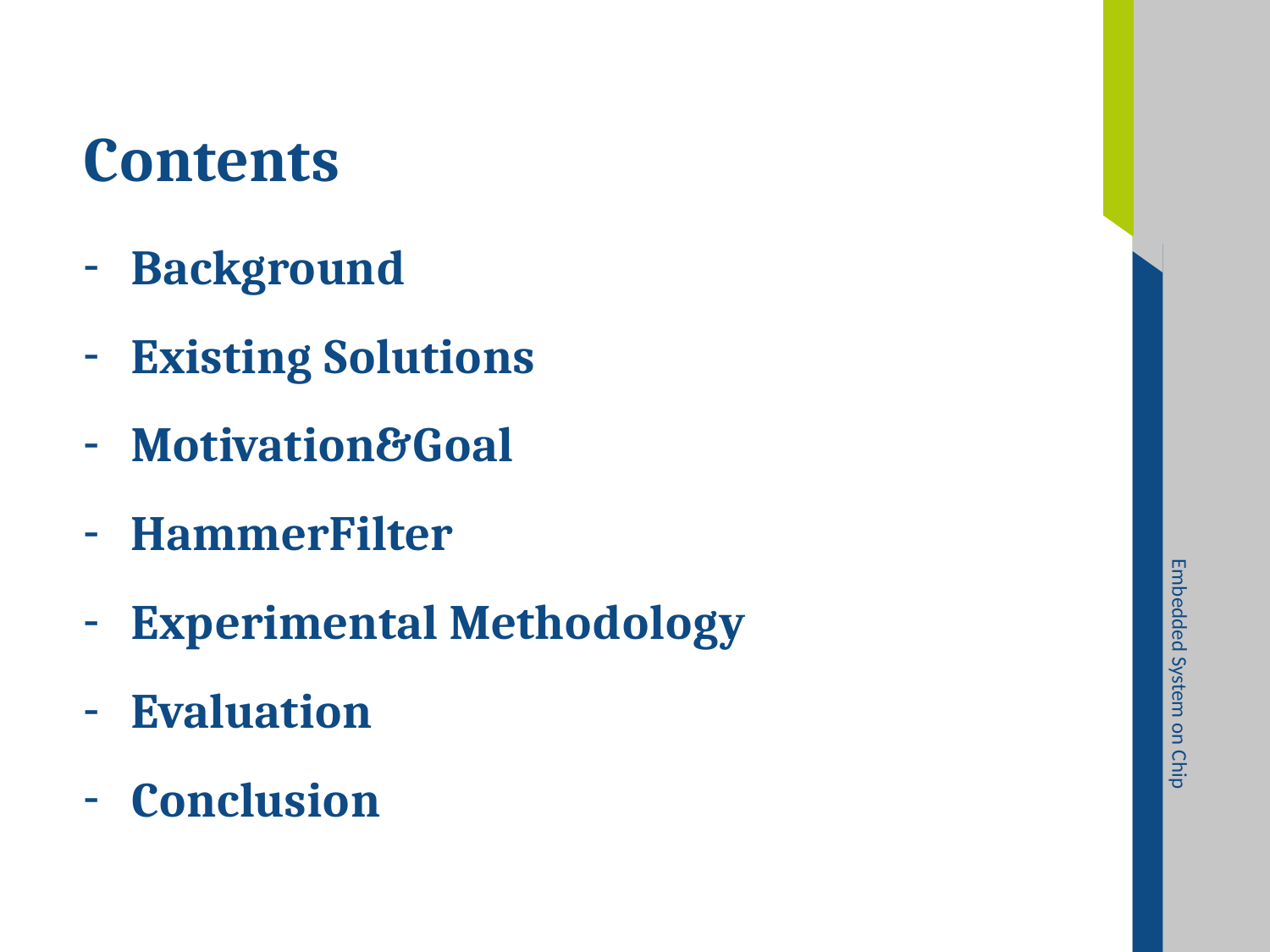

Background
Existing Solutions
Motivation&Goal
HammerFilter
Experimental Methodology
Evaluation
Conclusion